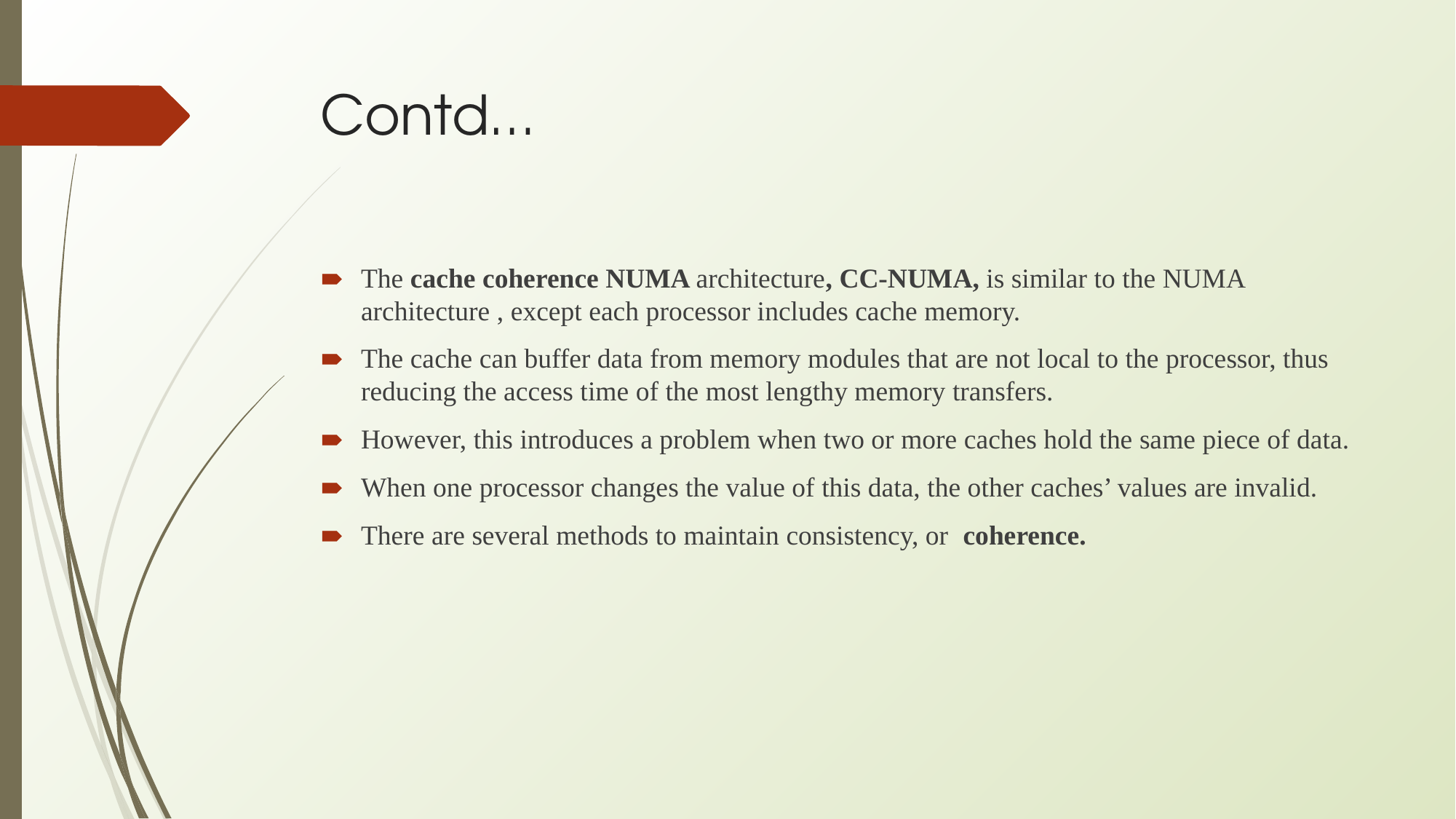

# Contd…
The cache coherence NUMA architecture, CC-NUMA, is similar to the NUMA architecture , except each processor includes cache memory.
The cache can buffer data from memory modules that are not local to the processor, thus reducing the access time of the most lengthy memory transfers.
However, this introduces a problem when two or more caches hold the same piece of data.
When one processor changes the value of this data, the other caches’ values are invalid.
There are several methods to maintain consistency, or  coherence.